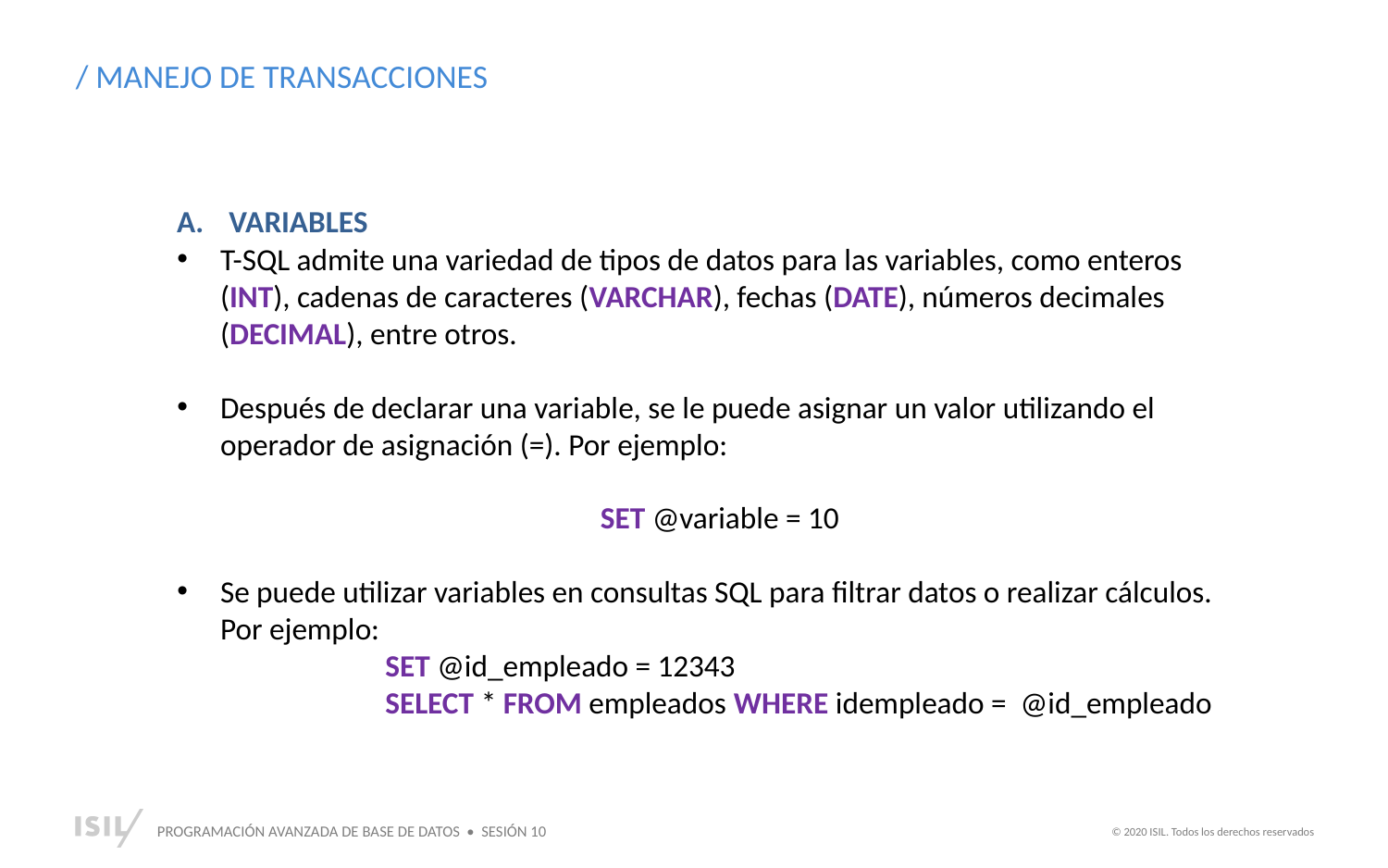

/ MANEJO DE TRANSACCIONES
VARIABLES
T-SQL admite una variedad de tipos de datos para las variables, como enteros (INT), cadenas de caracteres (VARCHAR), fechas (DATE), números decimales (DECIMAL), entre otros.

Después de declarar una variable, se le puede asignar un valor utilizando el operador de asignación (=). Por ejemplo:

 SET @variable = 10

Se puede utilizar variables en consultas SQL para filtrar datos o realizar cálculos. Por ejemplo:
SET @id_empleado = 12343
SELECT * FROM empleados WHERE idempleado =  @id_empleado